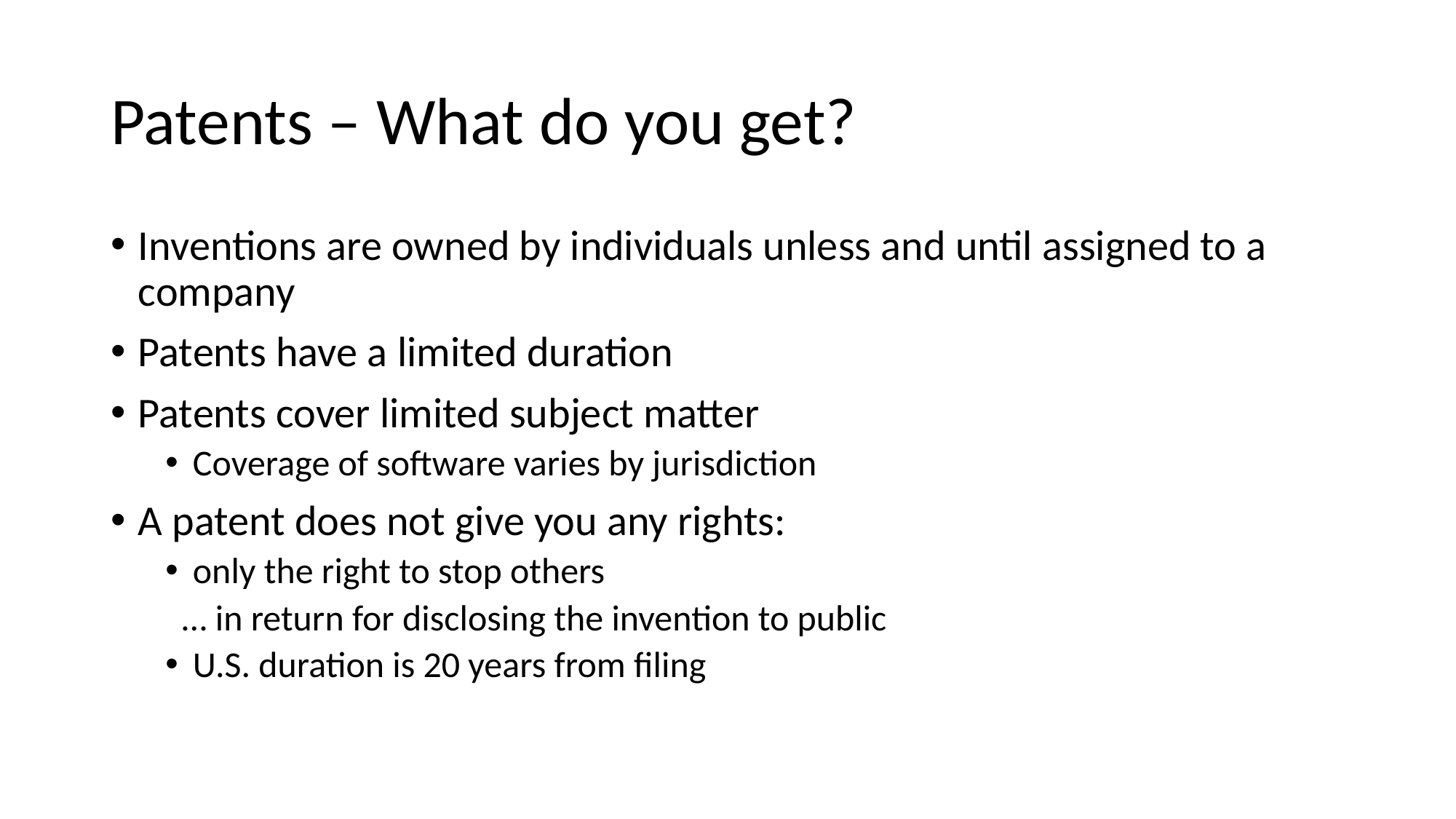

# Patents – What do you get?
Inventions are owned by individuals unless and until assigned to a company
Patents have a limited duration
Patents cover limited subject matter
Coverage of software varies by jurisdiction
A patent does not give you any rights:
only the right to stop others
  … in return for disclosing the invention to public
U.S. duration is 20 years from filing